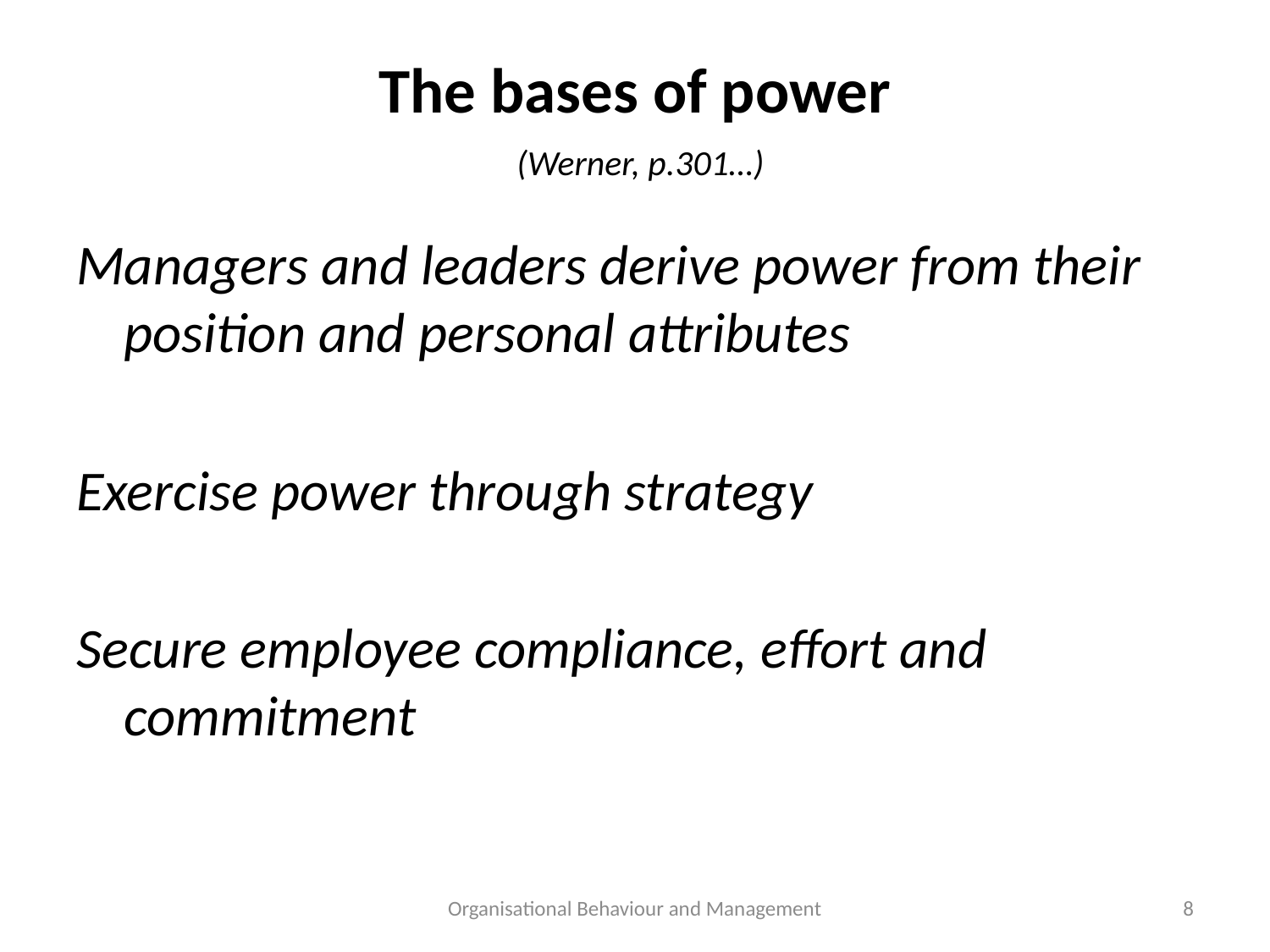

# The bases of power (Werner, p.301…)
Managers and leaders derive power from their position and personal attributes

Exercise power through strategy

Secure employee compliance, effort and commitment

Organisational Behaviour and Management
8